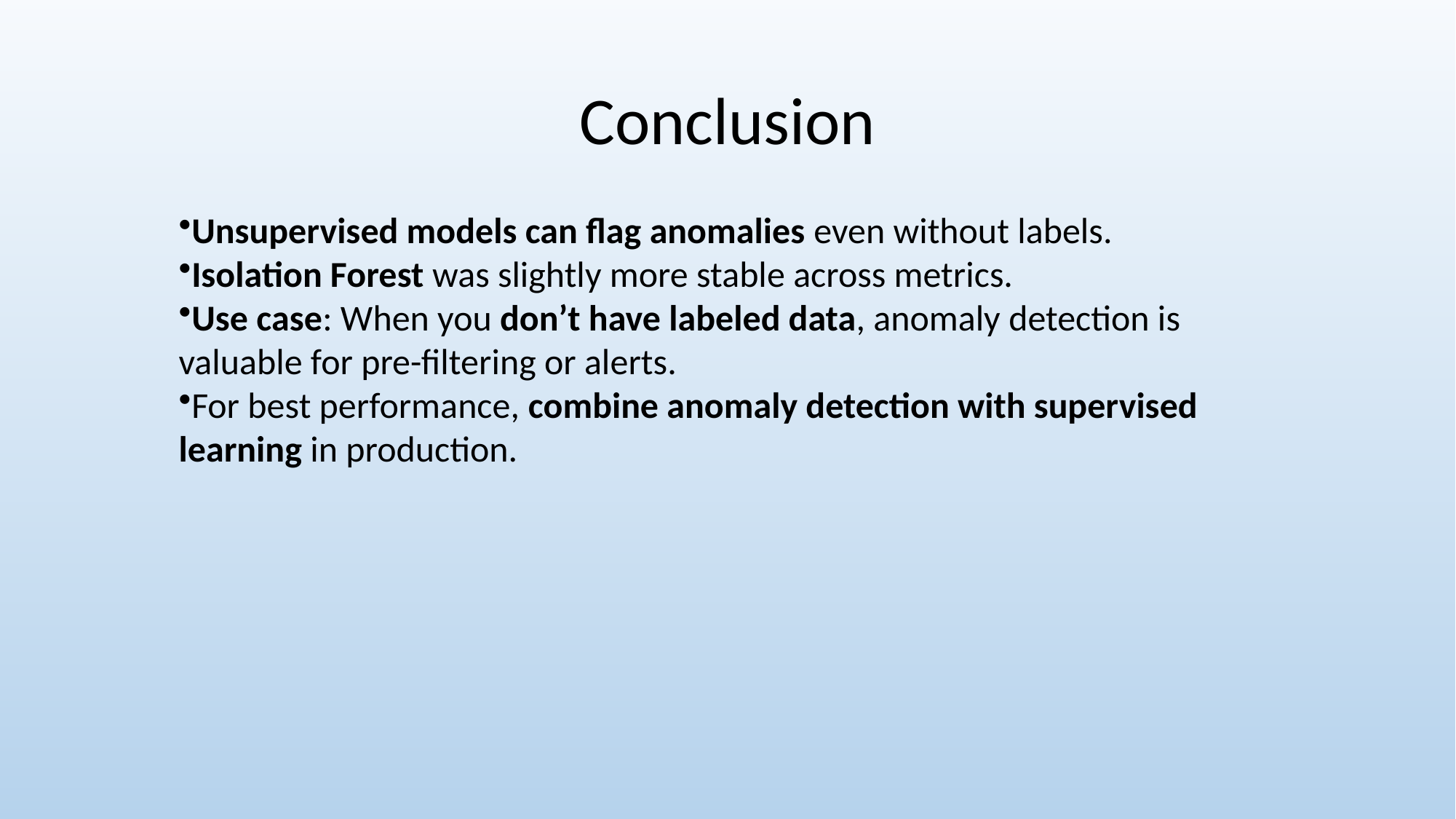

# Conclusion
Unsupervised models can flag anomalies even without labels.
Isolation Forest was slightly more stable across metrics.
Use case: When you don’t have labeled data, anomaly detection is valuable for pre-filtering or alerts.
For best performance, combine anomaly detection with supervised learning in production.